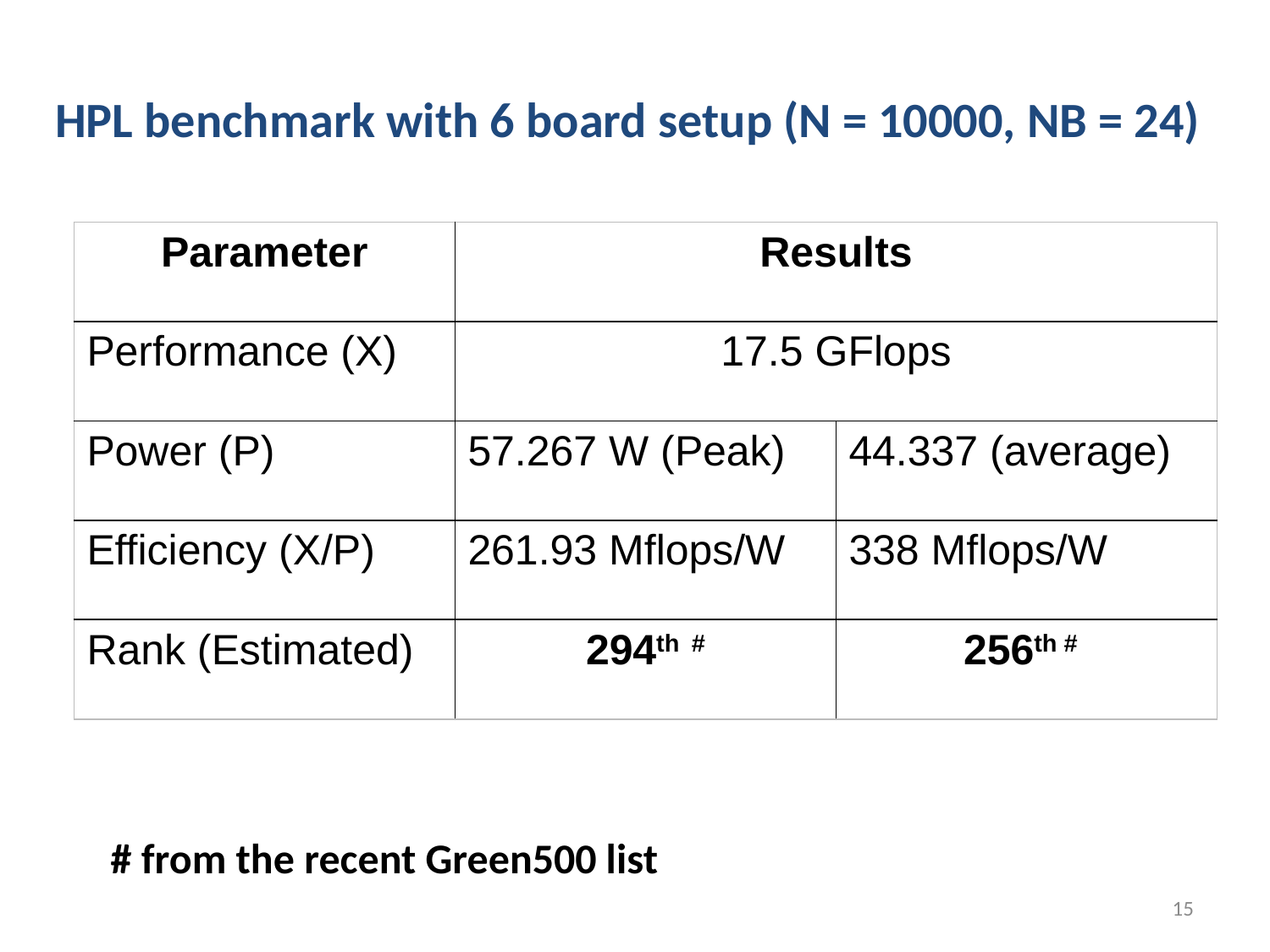

# HPL benchmark with 6 board setup (N = 10000, NB = 24)
| Parameter | Results |  |
| --- | --- | --- |
| Performance (X) | 17.5 GFlops |  |
| Power (P) | 57.267 W (Peak) | 44.337 (average) |
| Efficiency (X/P) | 261.93 Mflops/W | 338 Mflops/W |
| Rank (Estimated) | 294th # | 256th # |
# from the recent Green500 list
15